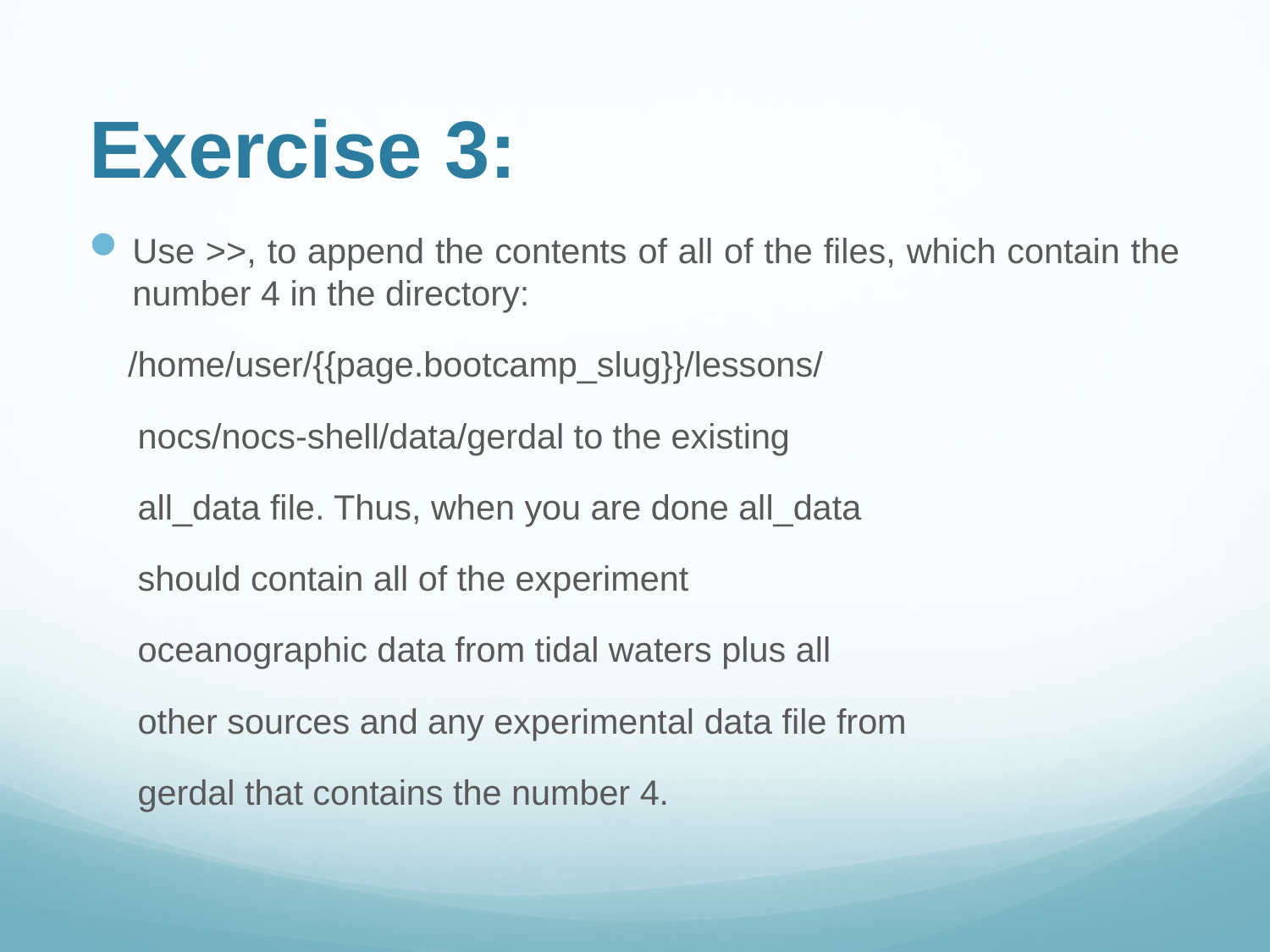

# Exercise 3:
Use >>, to append the contents of all of the files, which contain the number 4 in the directory:
    /home/user/{{page.bootcamp_slug}}/lessons/
     nocs/nocs-shell/data/gerdal to the existing
     all_data file. Thus, when you are done all_data
     should contain all of the experiment
     oceanographic data from tidal waters plus all
     other sources and any experimental data file from
     gerdal that contains the number 4.